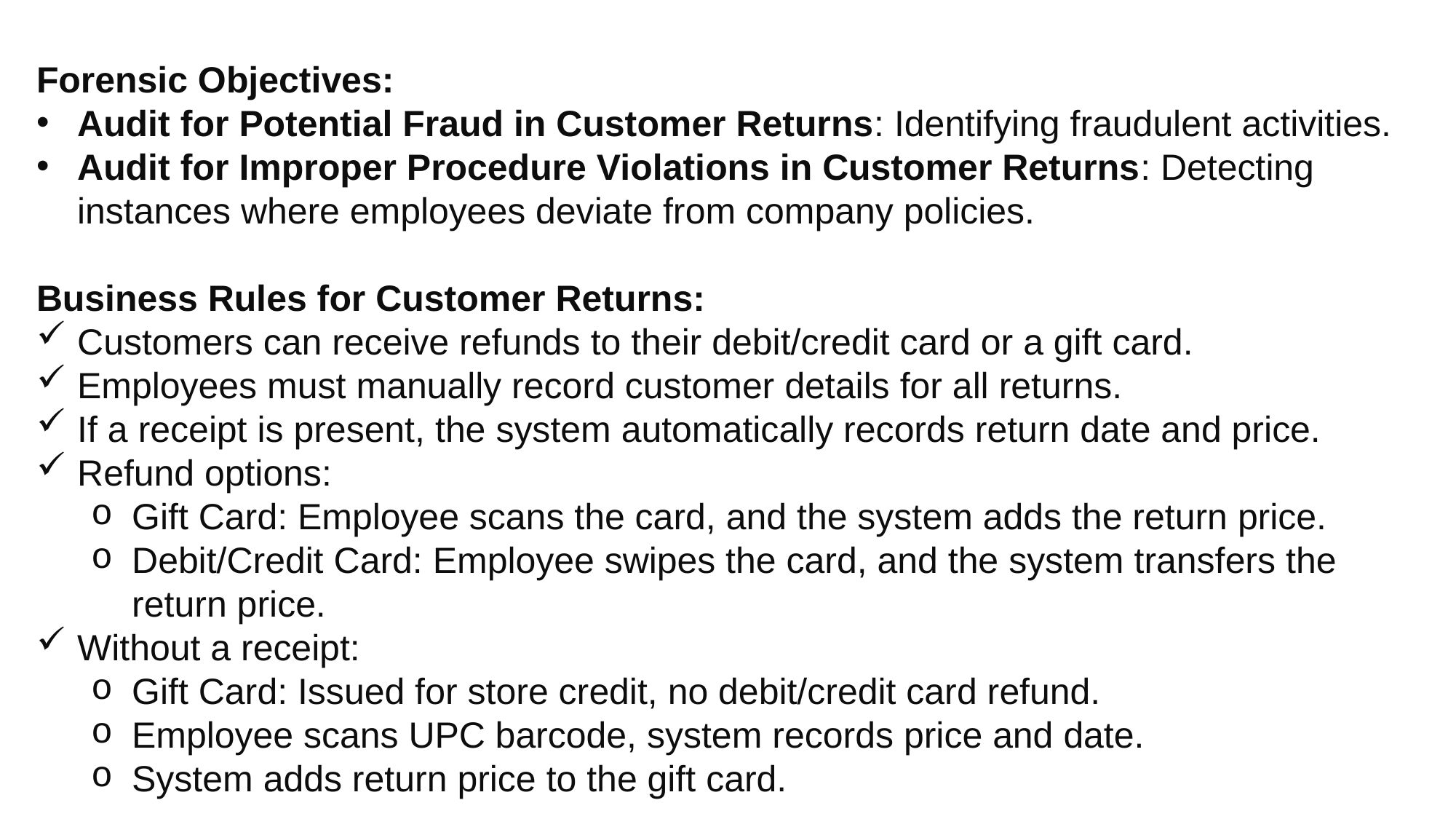

Forensic Objectives:
Audit for Potential Fraud in Customer Returns: Identifying fraudulent activities.
Audit for Improper Procedure Violations in Customer Returns: Detecting instances where employees deviate from company policies.

Business Rules for Customer Returns:
Customers can receive refunds to their debit/credit card or a gift card.
Employees must manually record customer details for all returns.
If a receipt is present, the system automatically records return date and price.
Refund options:
Gift Card: Employee scans the card, and the system adds the return price.
Debit/Credit Card: Employee swipes the card, and the system transfers the return price.
Without a receipt:
Gift Card: Issued for store credit, no debit/credit card refund.
Employee scans UPC barcode, system records price and date.
System adds return price to the gift card.